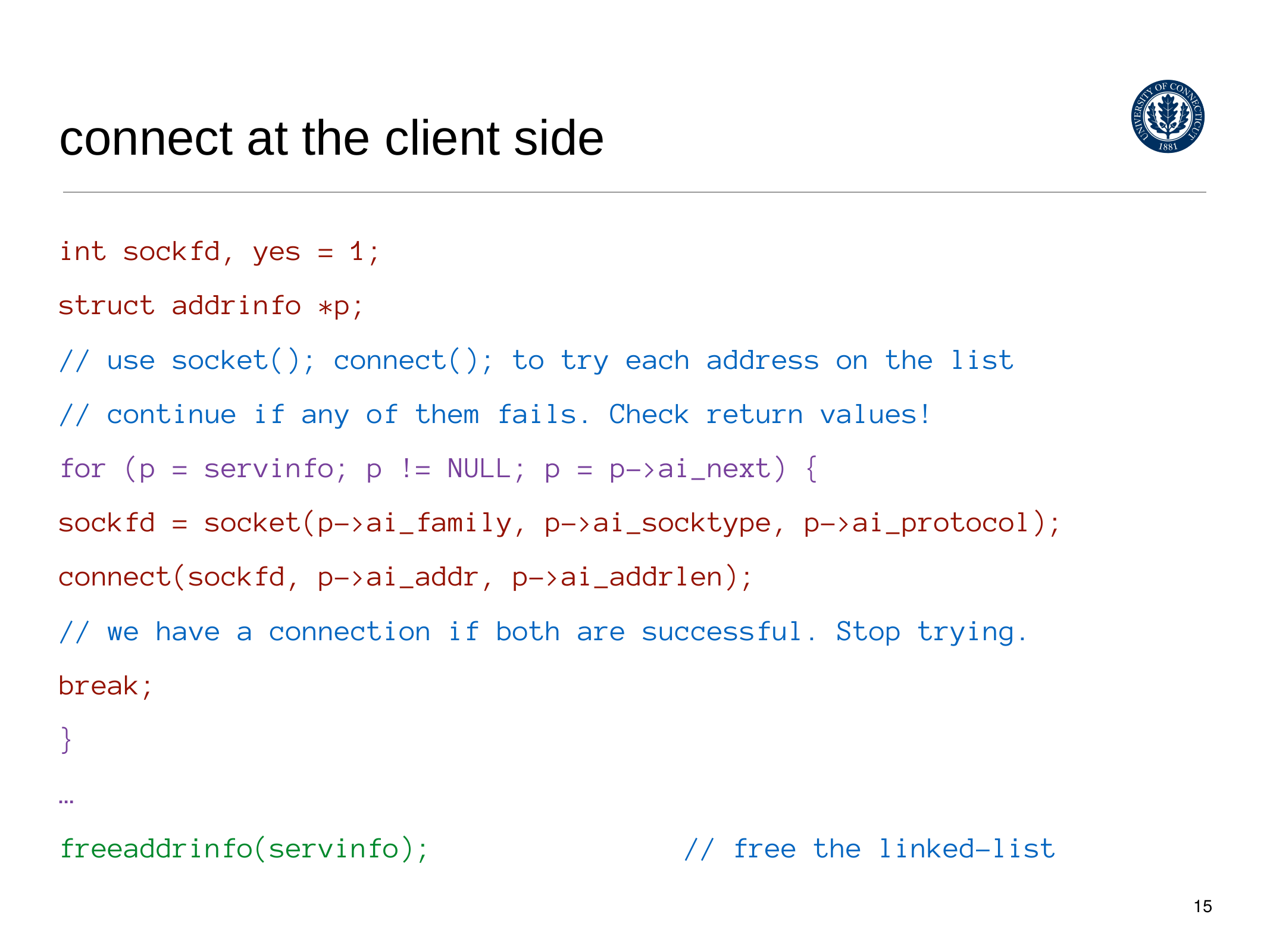

# connect at the client side
int sockfd, yes = 1;
struct addrinfo *p;
// use socket(); connect(); to try each address on the list
// continue if any of them fails. Check return values!
for (p = servinfo; p != NULL; p = p->ai_next) {
sockfd = socket(p->ai_family, p->ai_socktype, p->ai_protocol);
connect(sockfd, p->ai_addr, p->ai_addrlen);
// we have a connection if both are successful. Stop trying.
break;
}
…
freeaddrinfo(servinfo); 			// free the linked-list
15